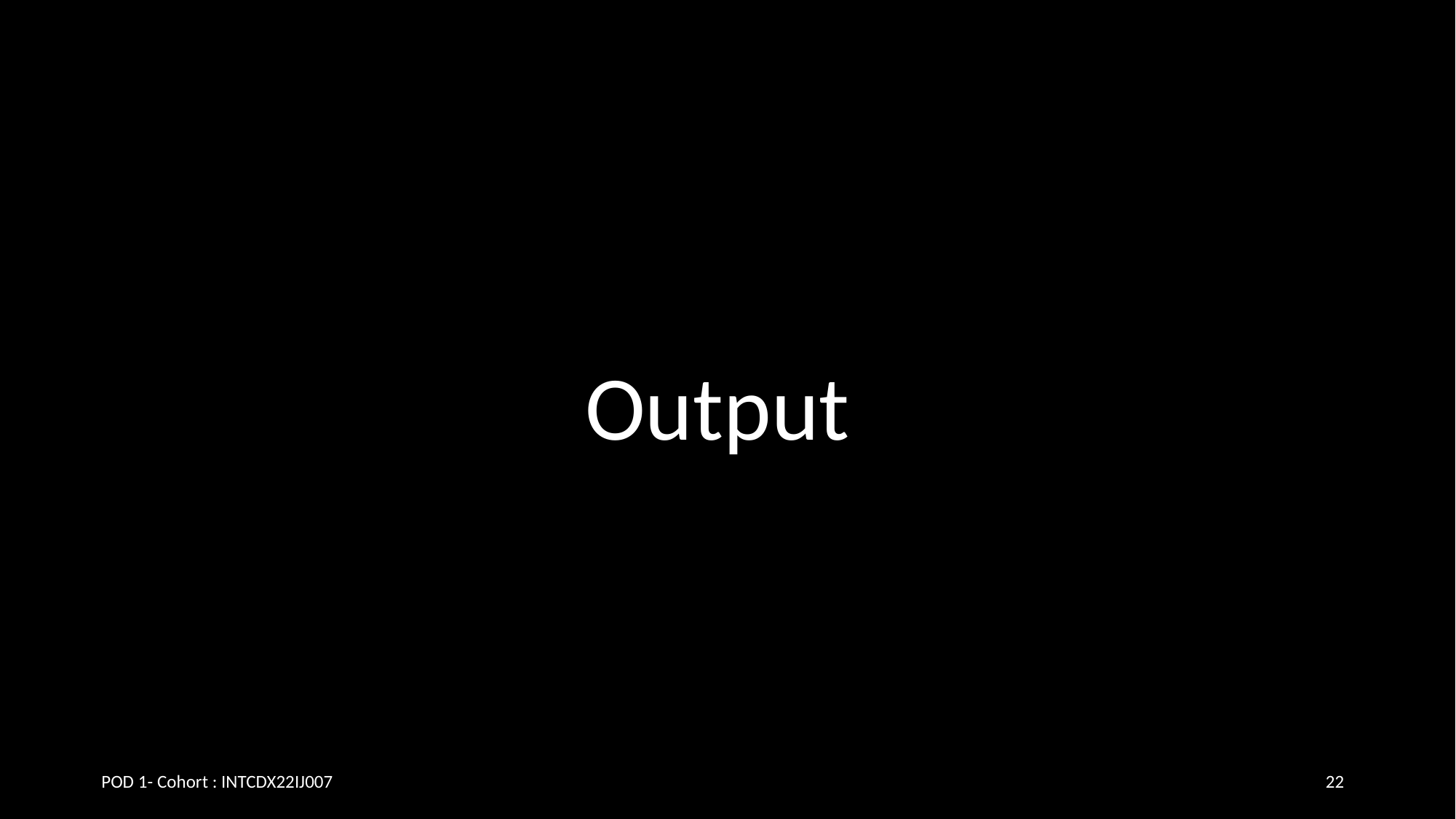

# Output
POD 1- Cohort : INTCDX22IJ007
22